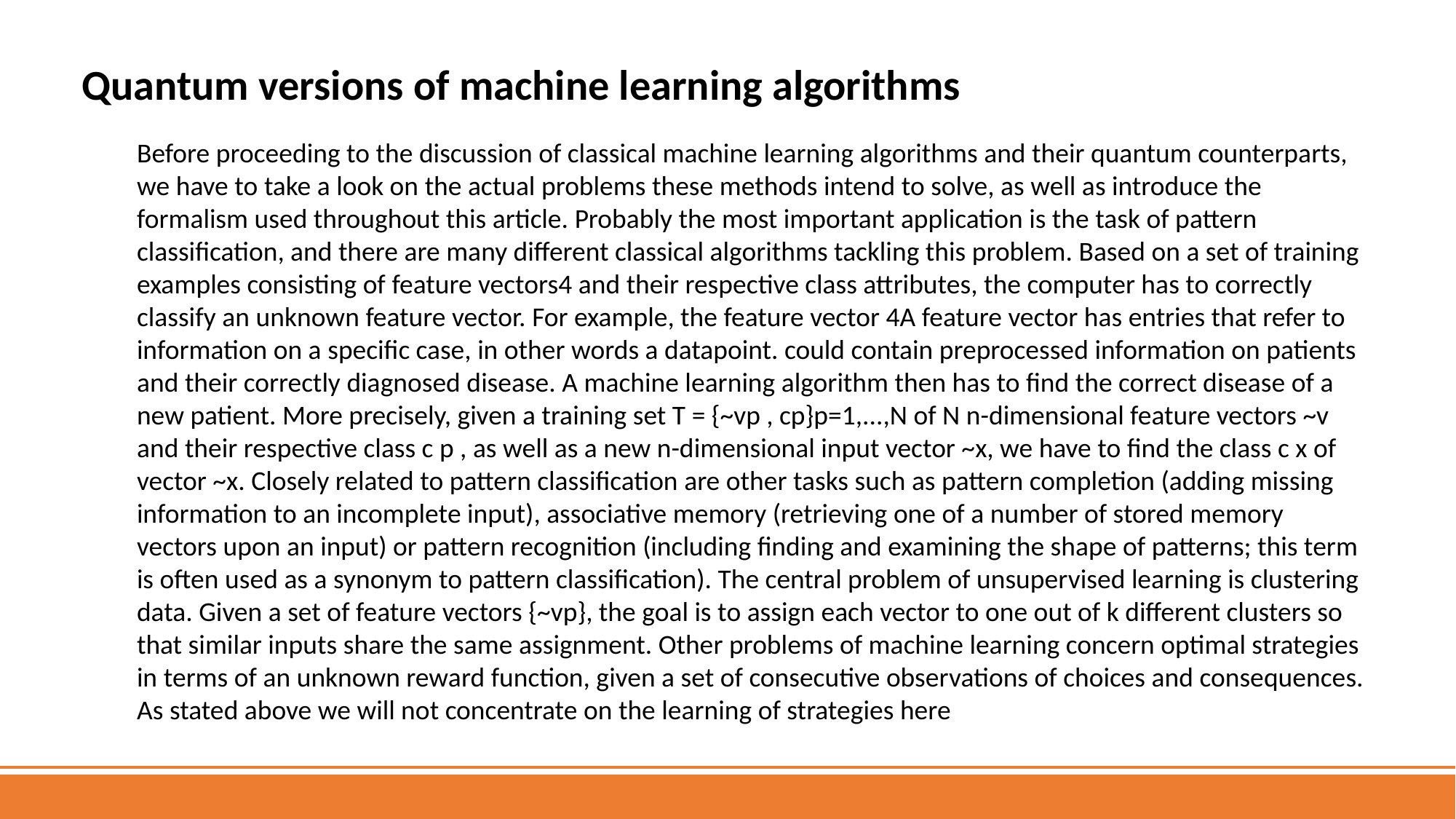

Quantum versions of machine learning algorithms
Before proceeding to the discussion of classical machine learning algorithms and their quantum counterparts, we have to take a look on the actual problems these methods intend to solve, as well as introduce the formalism used throughout this article. Probably the most important application is the task of pattern classification, and there are many different classical algorithms tackling this problem. Based on a set of training examples consisting of feature vectors4 and their respective class attributes, the computer has to correctly classify an unknown feature vector. For example, the feature vector 4A feature vector has entries that refer to information on a specific case, in other words a datapoint. could contain preprocessed information on patients and their correctly diagnosed disease. A machine learning algorithm then has to find the correct disease of a new patient. More precisely, given a training set T = {~vp , cp}p=1,...,N of N n-dimensional feature vectors ~v and their respective class c p , as well as a new n-dimensional input vector ~x, we have to find the class c x of vector ~x. Closely related to pattern classification are other tasks such as pattern completion (adding missing information to an incomplete input), associative memory (retrieving one of a number of stored memory vectors upon an input) or pattern recognition (including finding and examining the shape of patterns; this term is often used as a synonym to pattern classification). The central problem of unsupervised learning is clustering data. Given a set of feature vectors {~vp}, the goal is to assign each vector to one out of k different clusters so that similar inputs share the same assignment. Other problems of machine learning concern optimal strategies in terms of an unknown reward function, given a set of consecutive observations of choices and consequences. As stated above we will not concentrate on the learning of strategies here